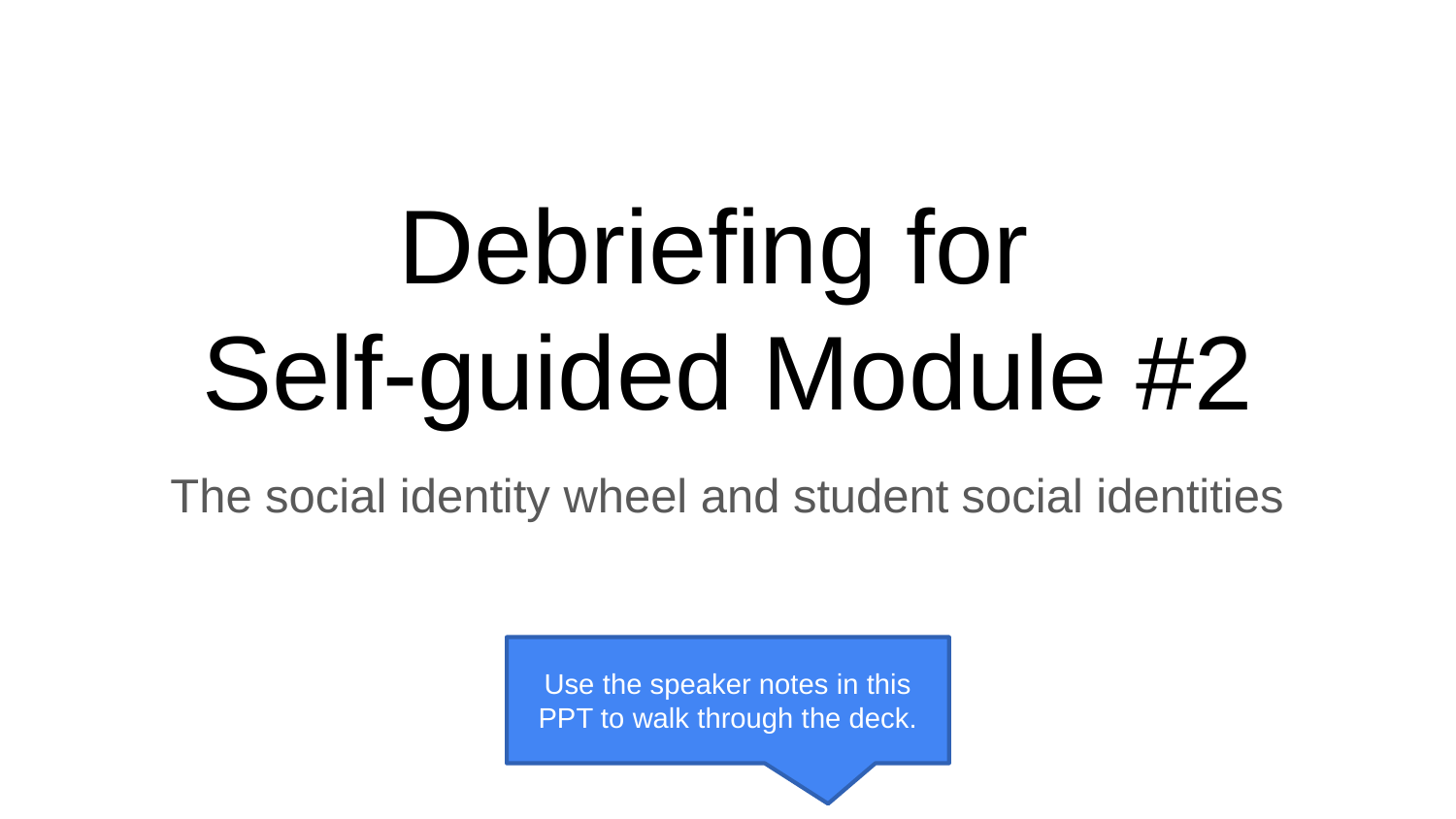

# Debriefing for
Self-guided Module #2
The social identity wheel and student social identities
Use the speaker notes in this PPT to walk through the deck.